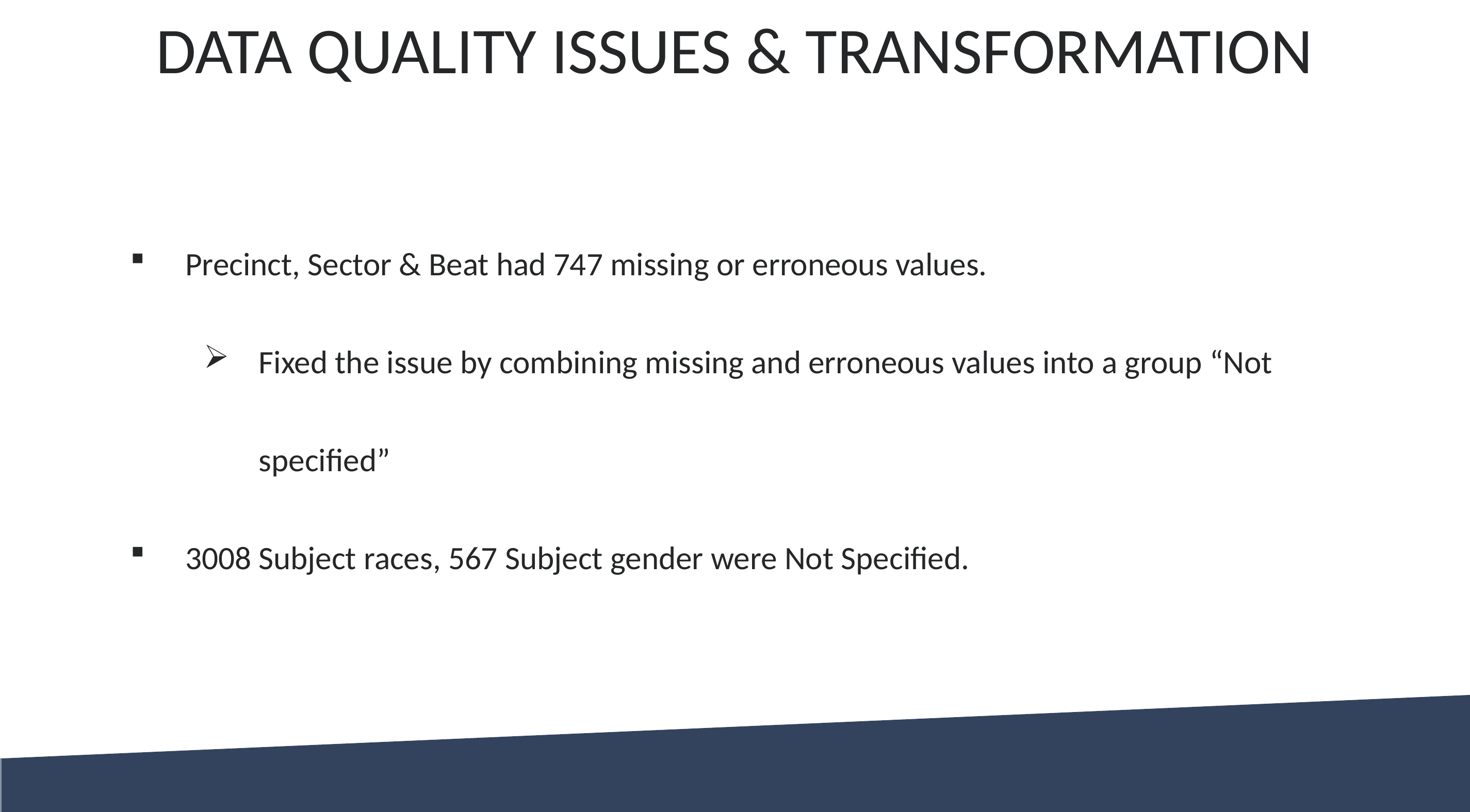

# DATA QUALITY ISSUES & TRANSFORMATION
Precinct, Sector & Beat had 747 missing or erroneous values.
Fixed the issue by combining missing and erroneous values into a group “Not specified”
3008 Subject races, 567 Subject gender were Not Specified.